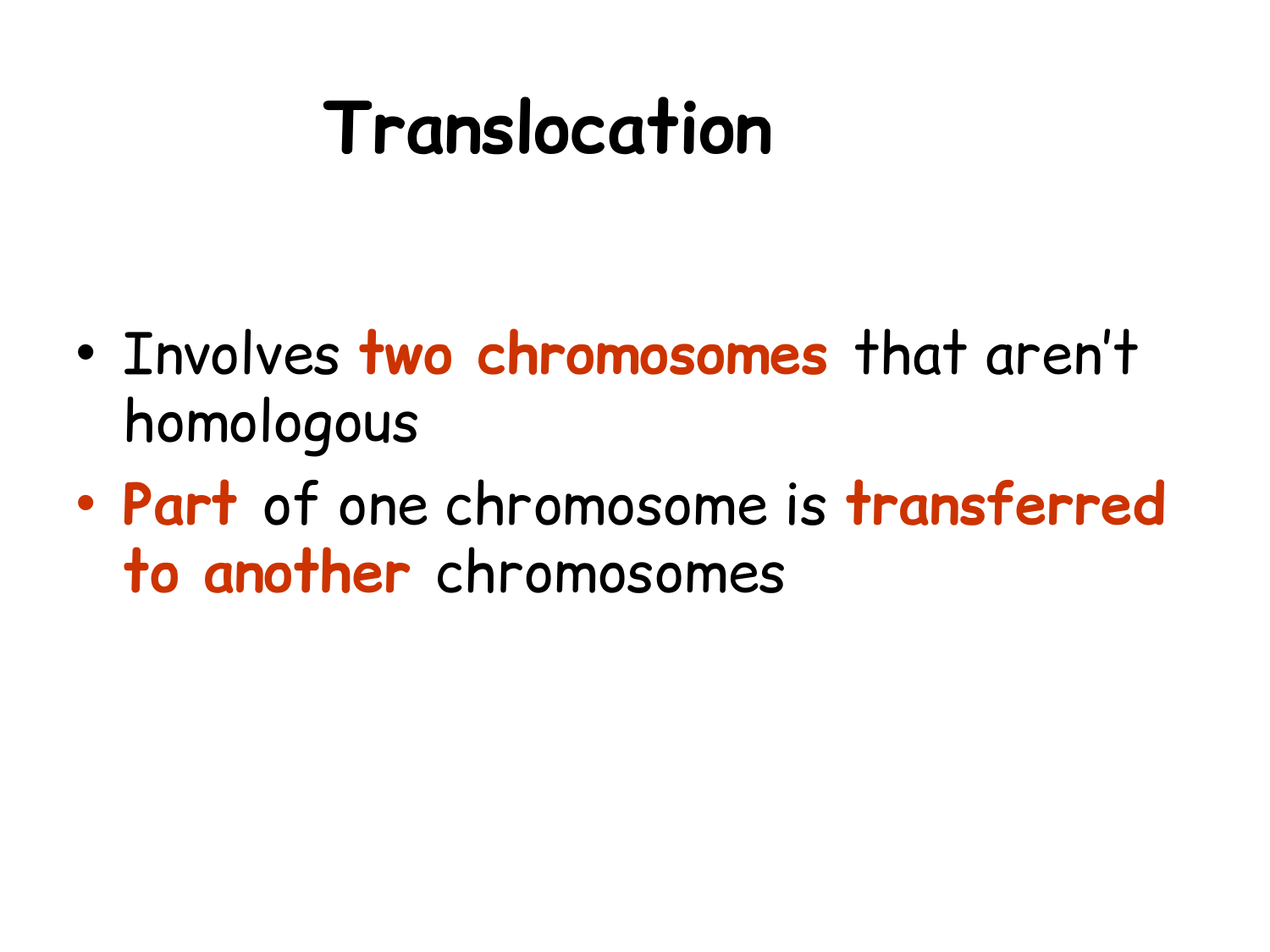

Translocation
Involves two chromosomes that aren’t
homologous
Part of one chromosome is transferred to another chromosomes